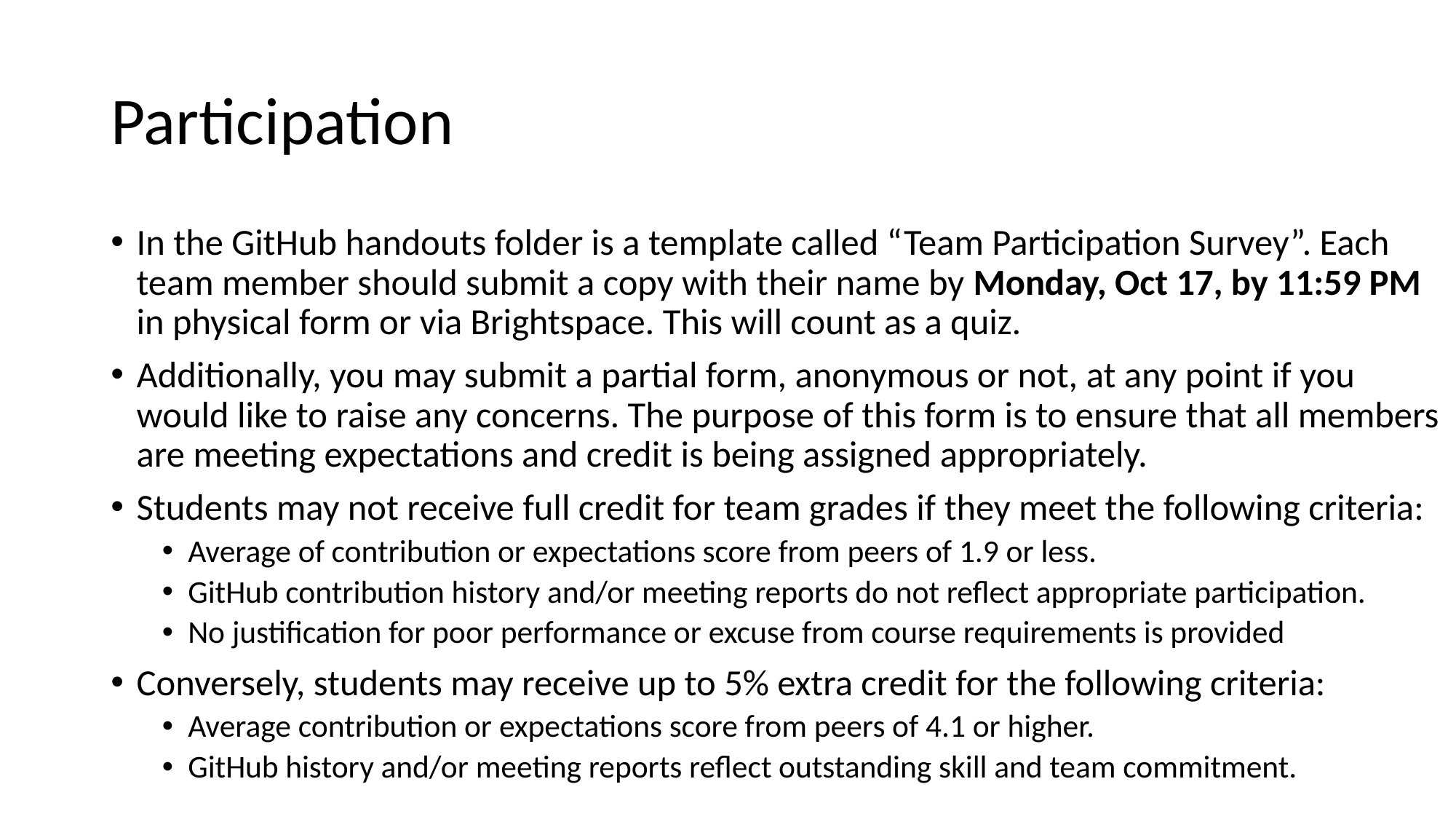

# Participation
In the GitHub handouts folder is a template called “Team Participation Survey”. Each team member should submit a copy with their name by Monday, Oct 17, by 11:59 PM in physical form or via Brightspace. This will count as a quiz.
Additionally, you may submit a partial form, anonymous or not, at any point if you would like to raise any concerns. The purpose of this form is to ensure that all members are meeting expectations and credit is being assigned appropriately.
Students may not receive full credit for team grades if they meet the following criteria:
Average of contribution or expectations score from peers of 1.9 or less.
GitHub contribution history and/or meeting reports do not reflect appropriate participation.
No justification for poor performance or excuse from course requirements is provided
Conversely, students may receive up to 5% extra credit for the following criteria:
Average contribution or expectations score from peers of 4.1 or higher.
GitHub history and/or meeting reports reflect outstanding skill and team commitment.